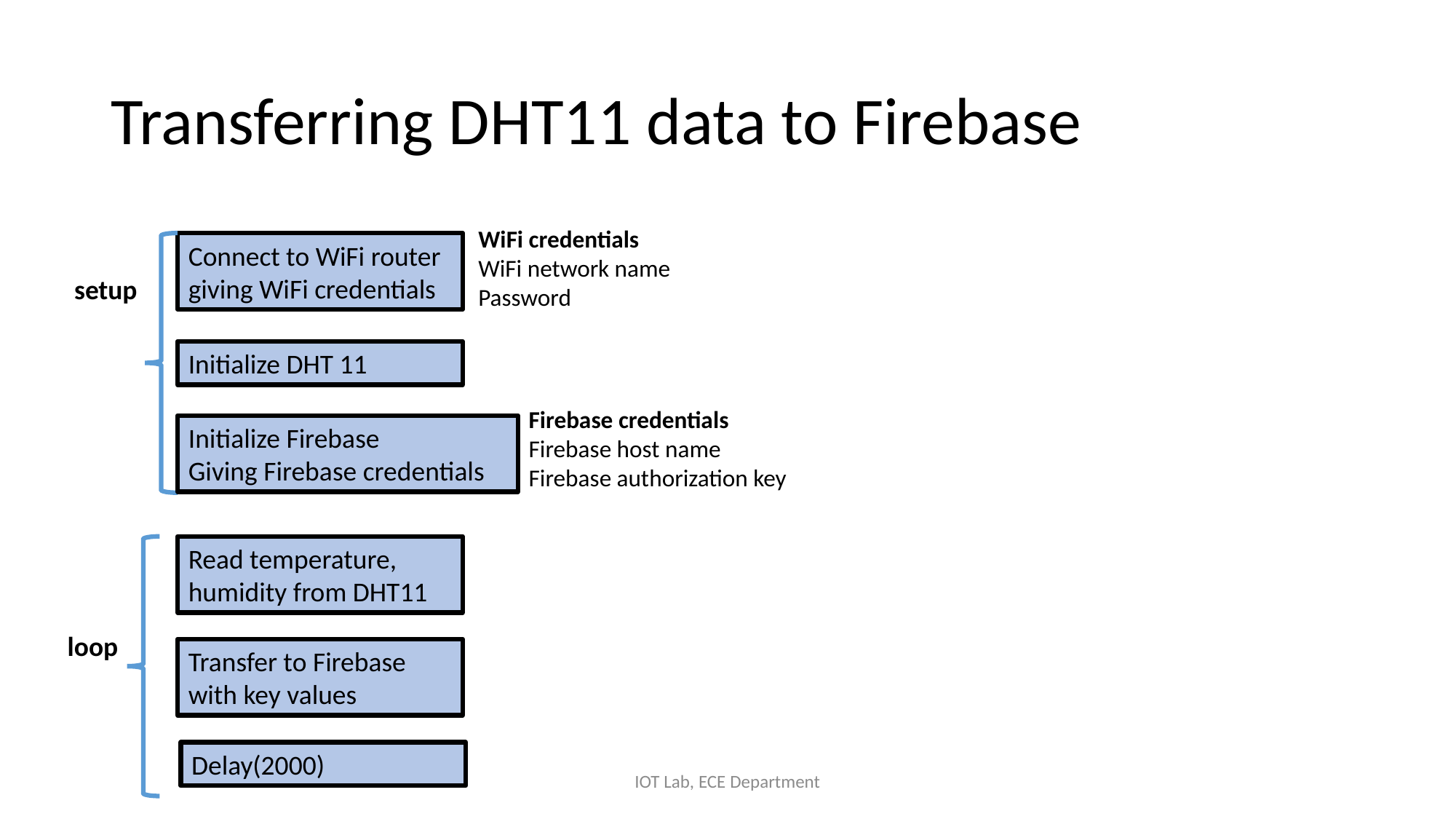

# Transferring DHT11 data to Firebase
WiFi credentials
WiFi network name
Password

Connect to WiFi router
giving WiFi credentials
setup
Initialize DHT 11
Firebase credentials
Firebase host name
Firebase authorization key
Initialize Firebase
Giving Firebase credentials

Read temperature, humidity from DHT11
loop
Transfer to Firebase with key values
Delay(2000)
IOT Lab, ECE Department